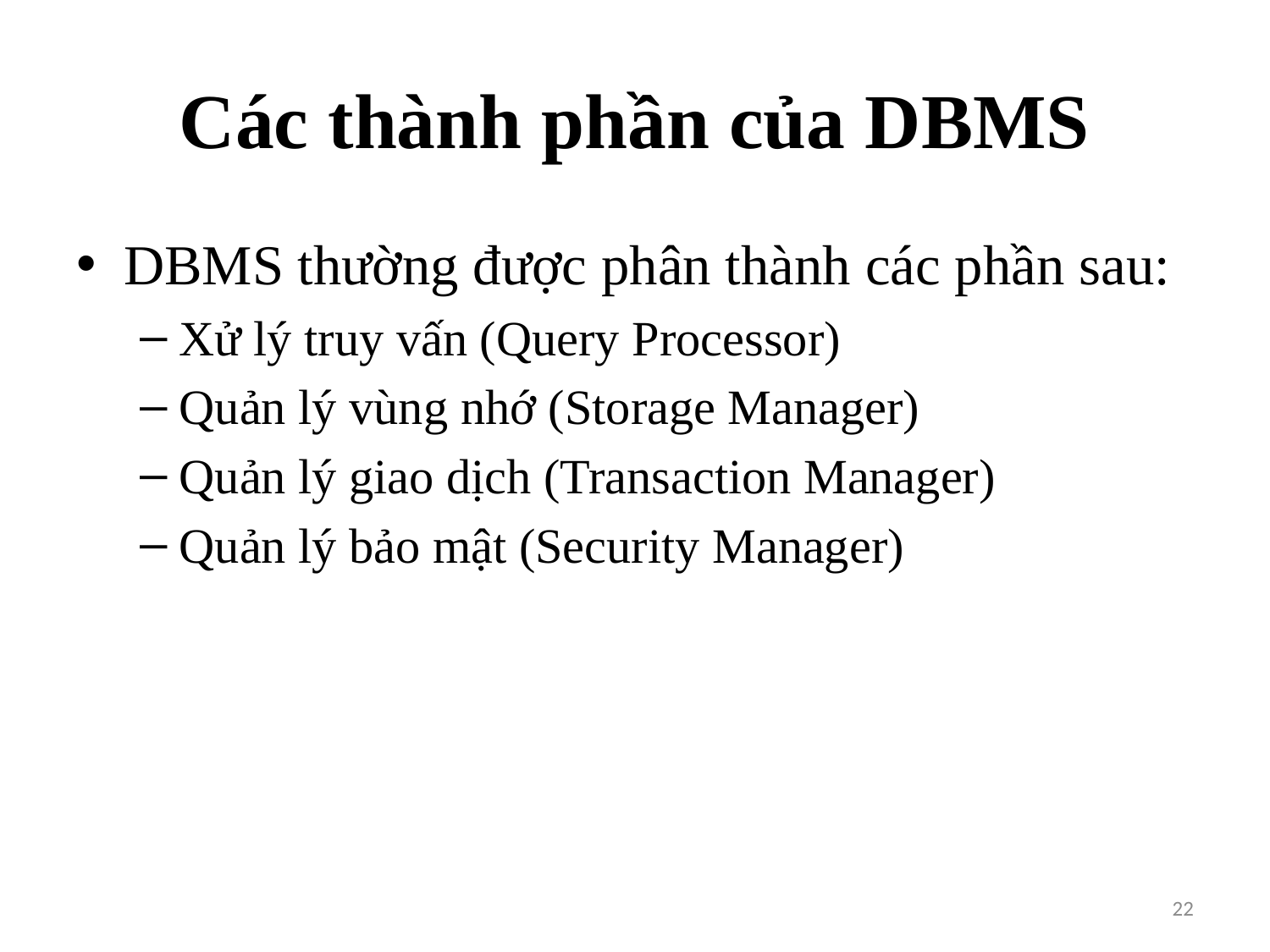

# Các thành phần của DBMS
DBMS thường được phân thành các phần sau:
Xử lý truy vấn (Query Processor)
Quản lý vùng nhớ (Storage Manager)
Quản lý giao dịch (Transaction Manager)
Quản lý bảo mật (Security Manager)

22